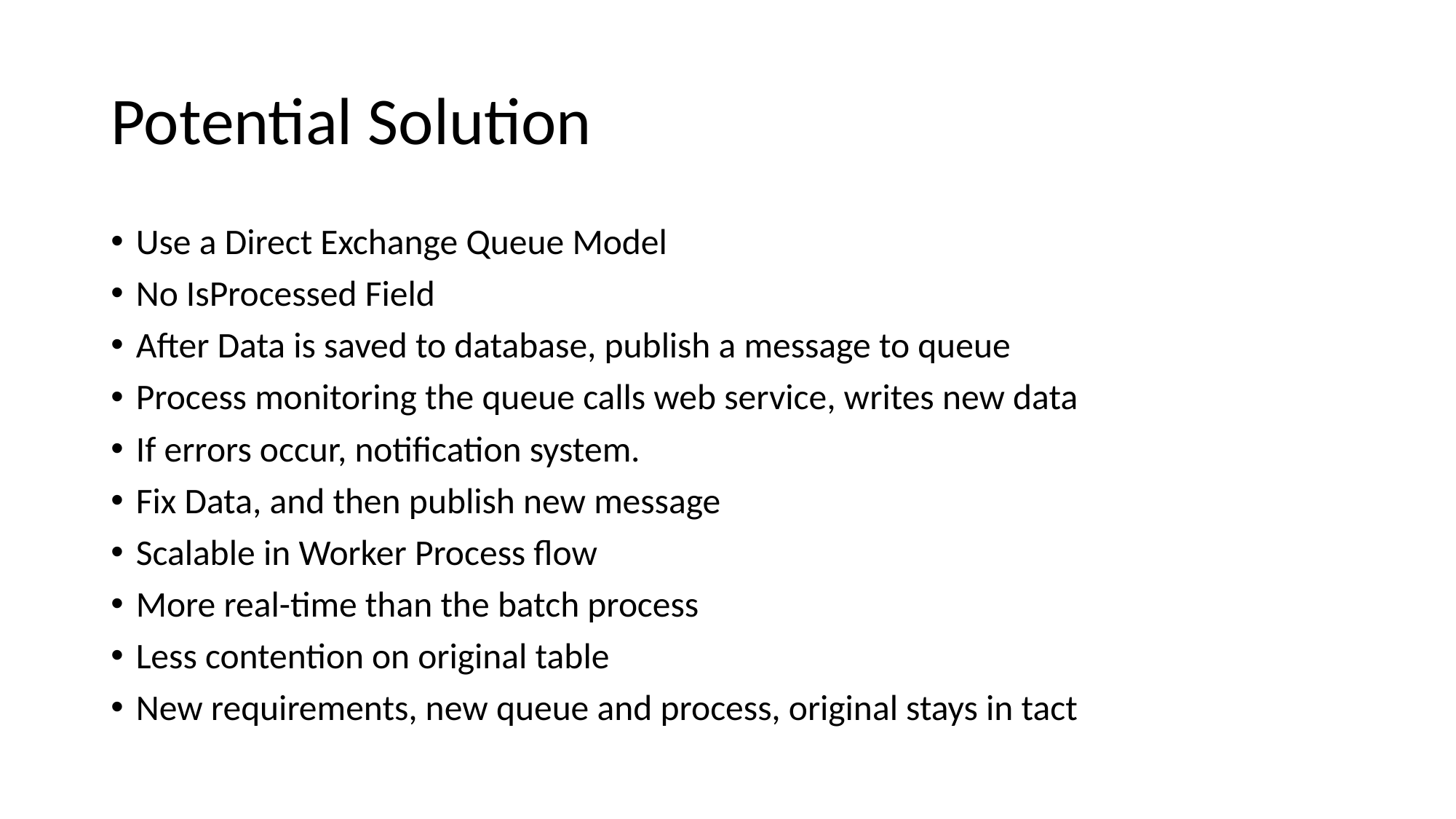

# Potential Solution
Use a Direct Exchange Queue Model
No IsProcessed Field
After Data is saved to database, publish a message to queue
Process monitoring the queue calls web service, writes new data
If errors occur, notification system.
Fix Data, and then publish new message
Scalable in Worker Process flow
More real-time than the batch process
Less contention on original table
New requirements, new queue and process, original stays in tact